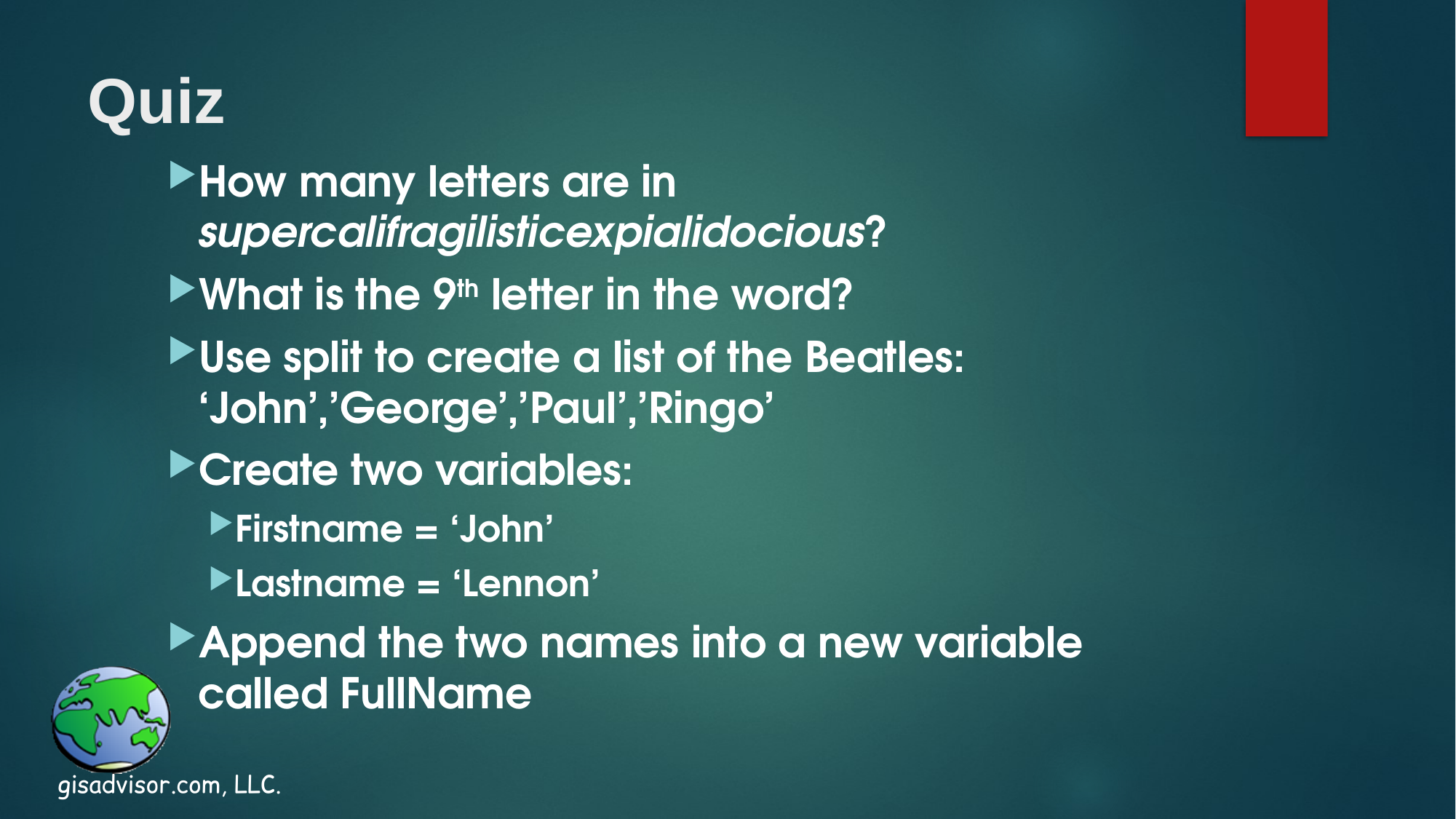

# Quiz
How many letters are in supercalifragilisticexpialidocious?
What is the 9th letter in the word?
Use split to create a list of the Beatles: ‘John’,’George’,’Paul’,’Ringo’
Create two variables:
Firstname = ‘John’
Lastname = ‘Lennon’
Append the two names into a new variable called FullName